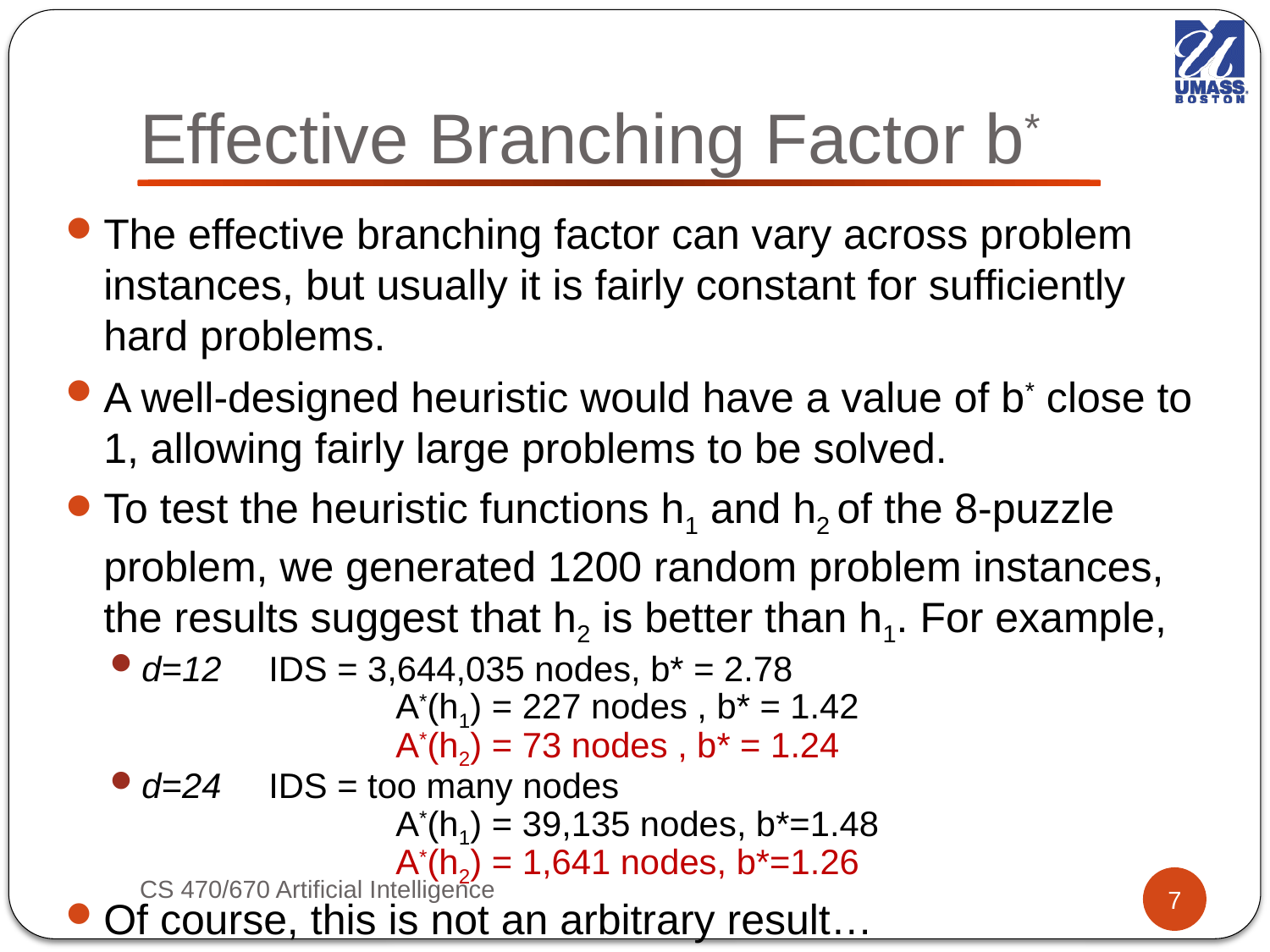

# Effective Branching Factor b*
The effective branching factor can vary across problem instances, but usually it is fairly constant for sufficiently hard problems.
A well-designed heuristic would have a value of b* close to 1, allowing fairly large problems to be solved.
To test the heuristic functions h1 and h2 of the 8-puzzle problem, we generated 1200 random problem instances, the results suggest that h2 is better than h1. For example,
d=12	IDS = 3,644,035 nodes, b* = 2.78
		A*(h1) = 227 nodes , b* = 1.42
		A*(h2) = 73 nodes , b* = 1.24
d=24 	IDS = too many nodes
		A*(h1) = 39,135 nodes, b*=1.48
		A*(h2) = 1,641 nodes, b*=1.26
Of course, this is not an arbitrary result…

CS 470/670 Artificial Intelligence

7